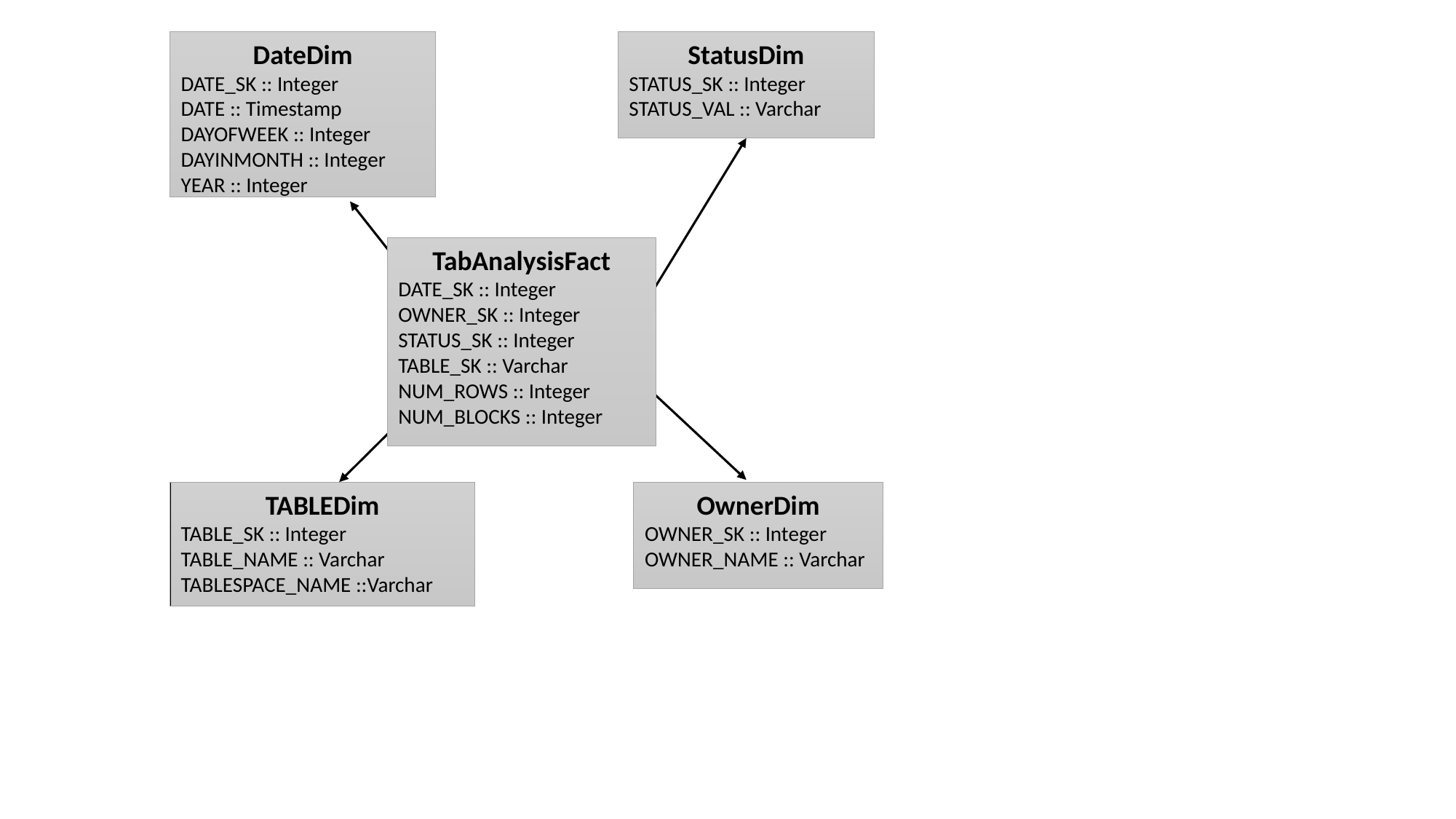

DateDim
DATE_SK :: Integer
DATE :: Timestamp
DAYOFWEEK :: Integer
DAYINMONTH :: Integer
YEAR :: Integer

StatusDim
STATUS_SK :: Integer
STATUS_VAL :: Varchar
TabAnalysisFact
DATE_SK :: Integer
OWNER_SK :: Integer
STATUS_SK :: Integer
TABLE_SK :: Varchar
NUM_ROWS :: Integer
NUM_BLOCKS :: Integer
TABLEDim
TABLE_SK :: Integer
TABLE_NAME :: Varchar
TABLESPACE_NAME ::Varchar
OwnerDim
OWNER_SK :: Integer
OWNER_NAME :: Varchar